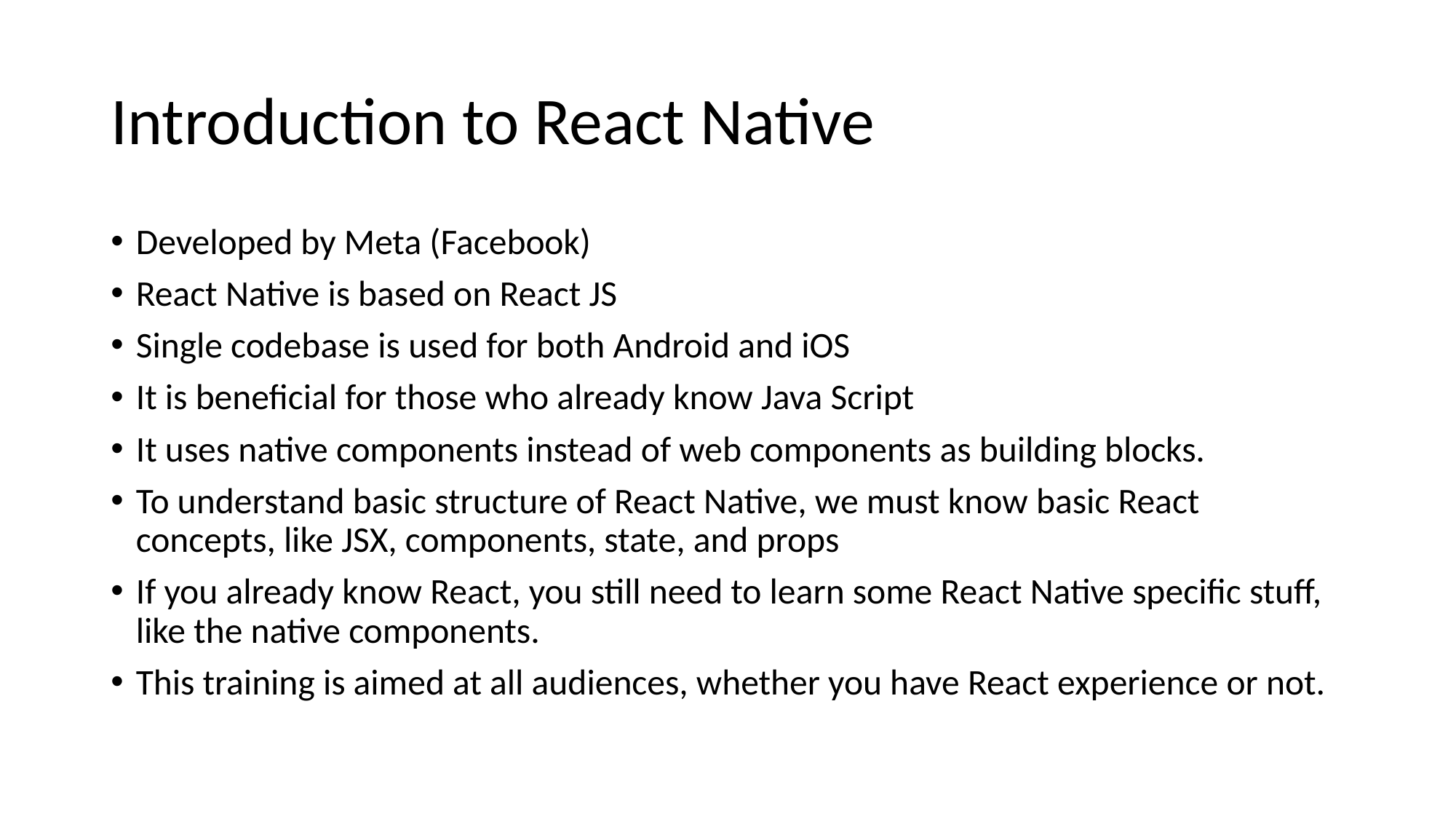

# Introduction to React Native
Developed by Meta (Facebook)
React Native is based on React JS
Single codebase is used for both Android and iOS
It is beneficial for those who already know Java Script
It uses native components instead of web components as building blocks.
To understand basic structure of React Native, we must know basic React concepts, like JSX, components, state, and props
If you already know React, you still need to learn some React Native specific stuff, like the native components.
This training is aimed at all audiences, whether you have React experience or not.